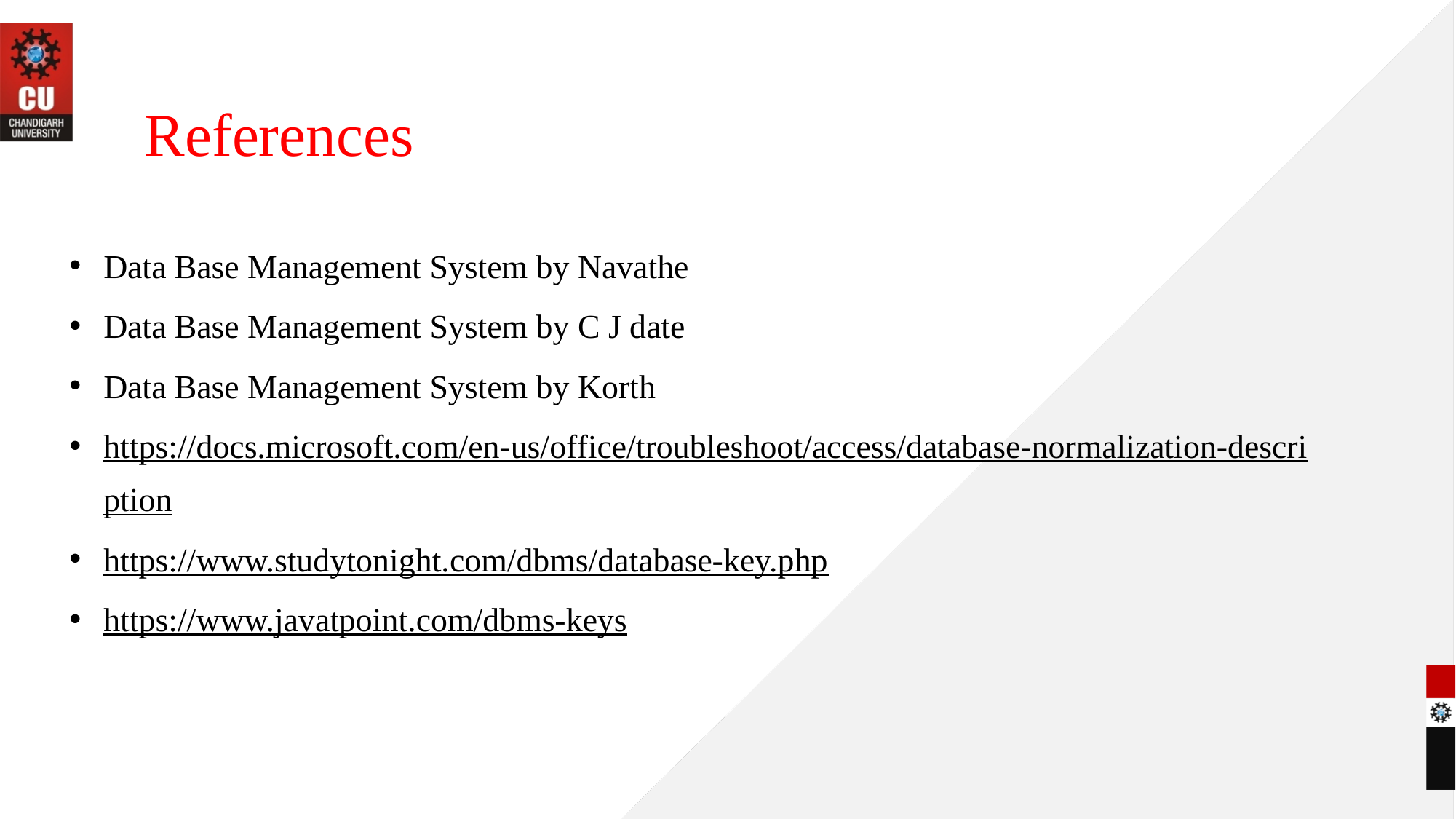

References
Data Base Management System by Navathe
Data Base Management System by C J date
Data Base Management System by Korth
https://docs.microsoft.com/en-us/office/troubleshoot/access/database-normalization-description
https://www.studytonight.com/dbms/database-key.php
https://www.javatpoint.com/dbms-keys